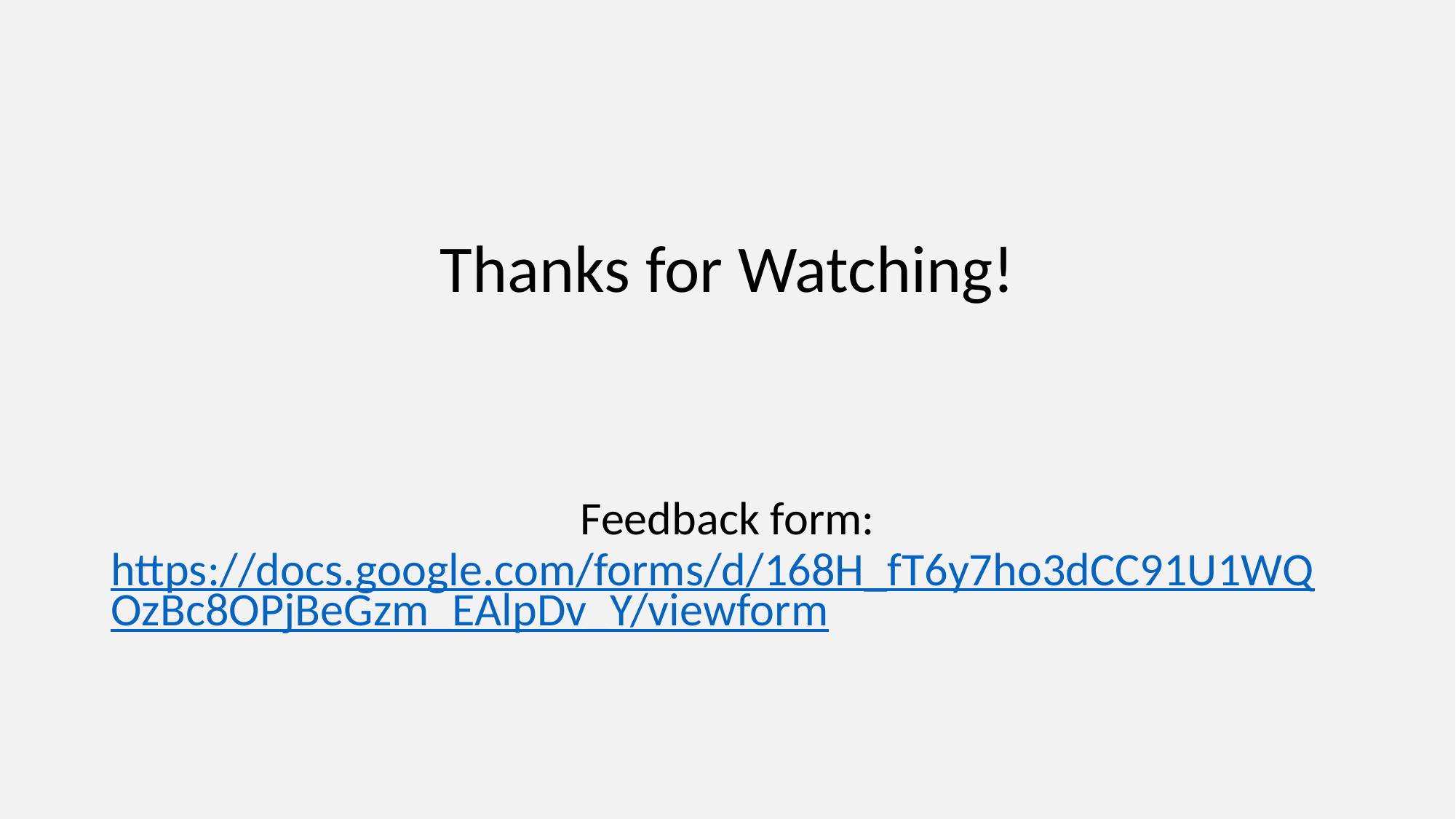

# Thanks for Watching!
Feedback form:
https://docs.google.com/forms/d/168H_fT6y7ho3dCC91U1WQOzBc8OPjBeGzm_EAlpDv_Y/viewform